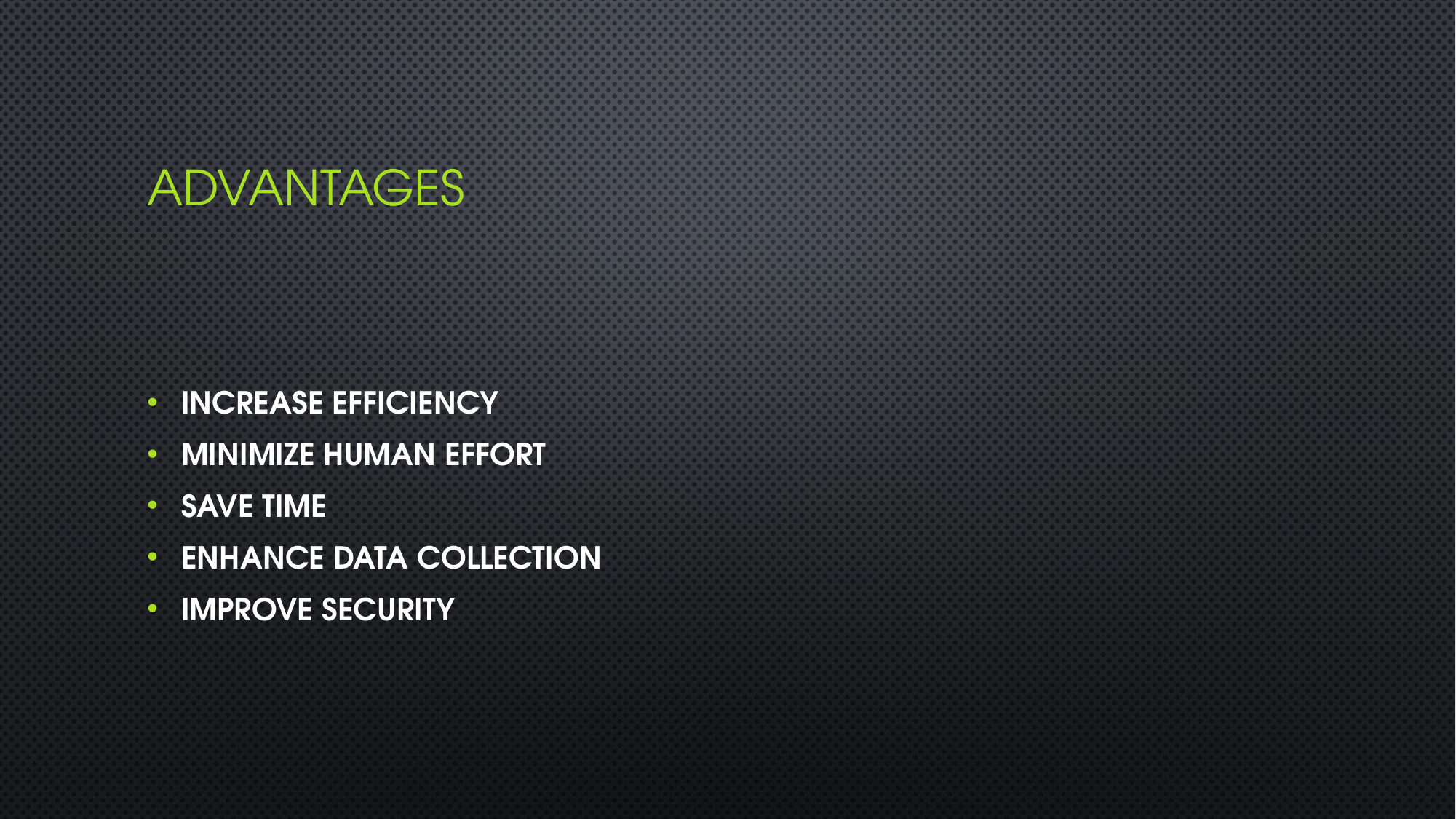

# Advantages
Increase Efficiency
Minimize human effort
Save time
Enhance Data Collection
Improve security